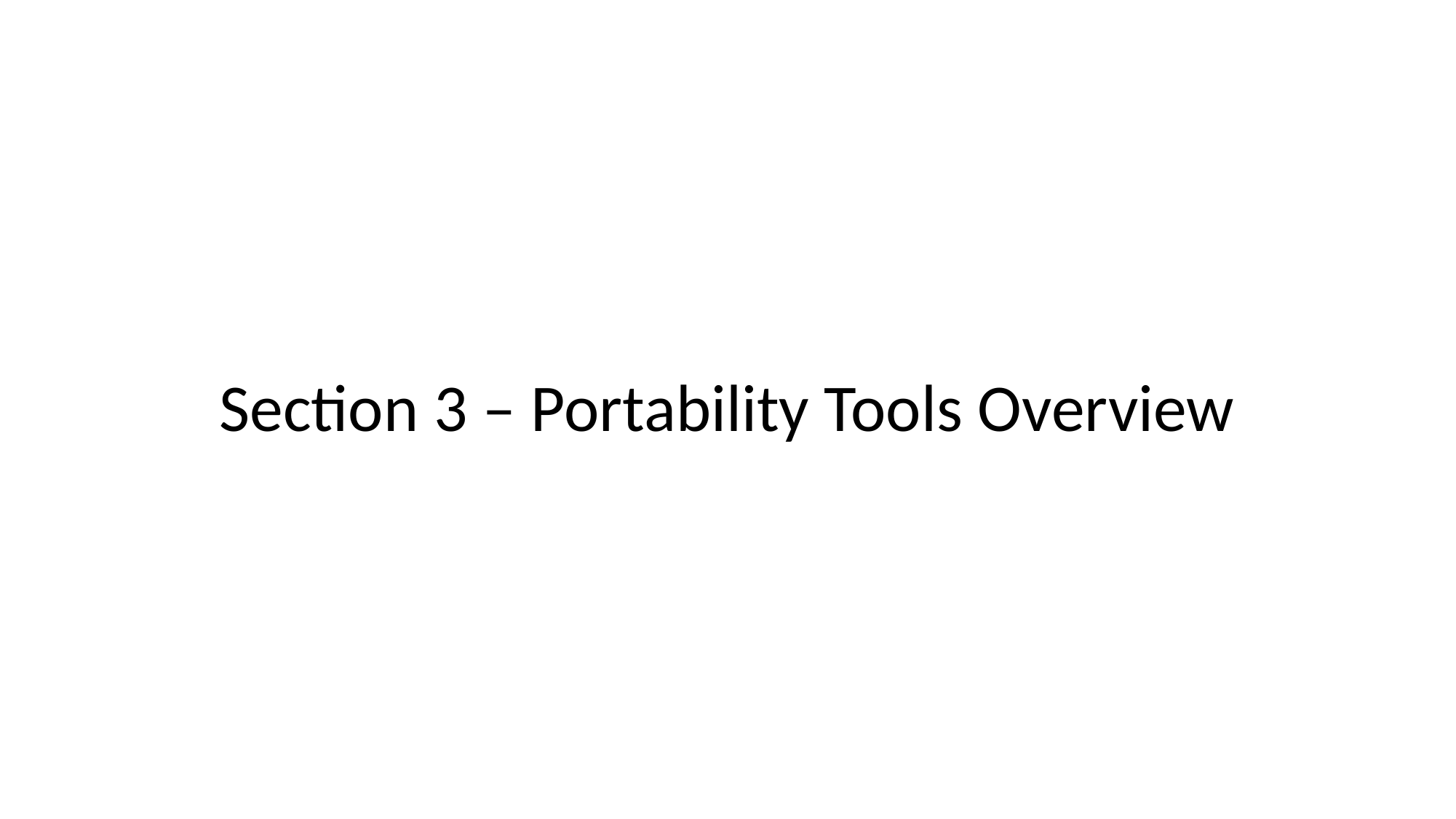

# Section 3 – Portability Tools Overview